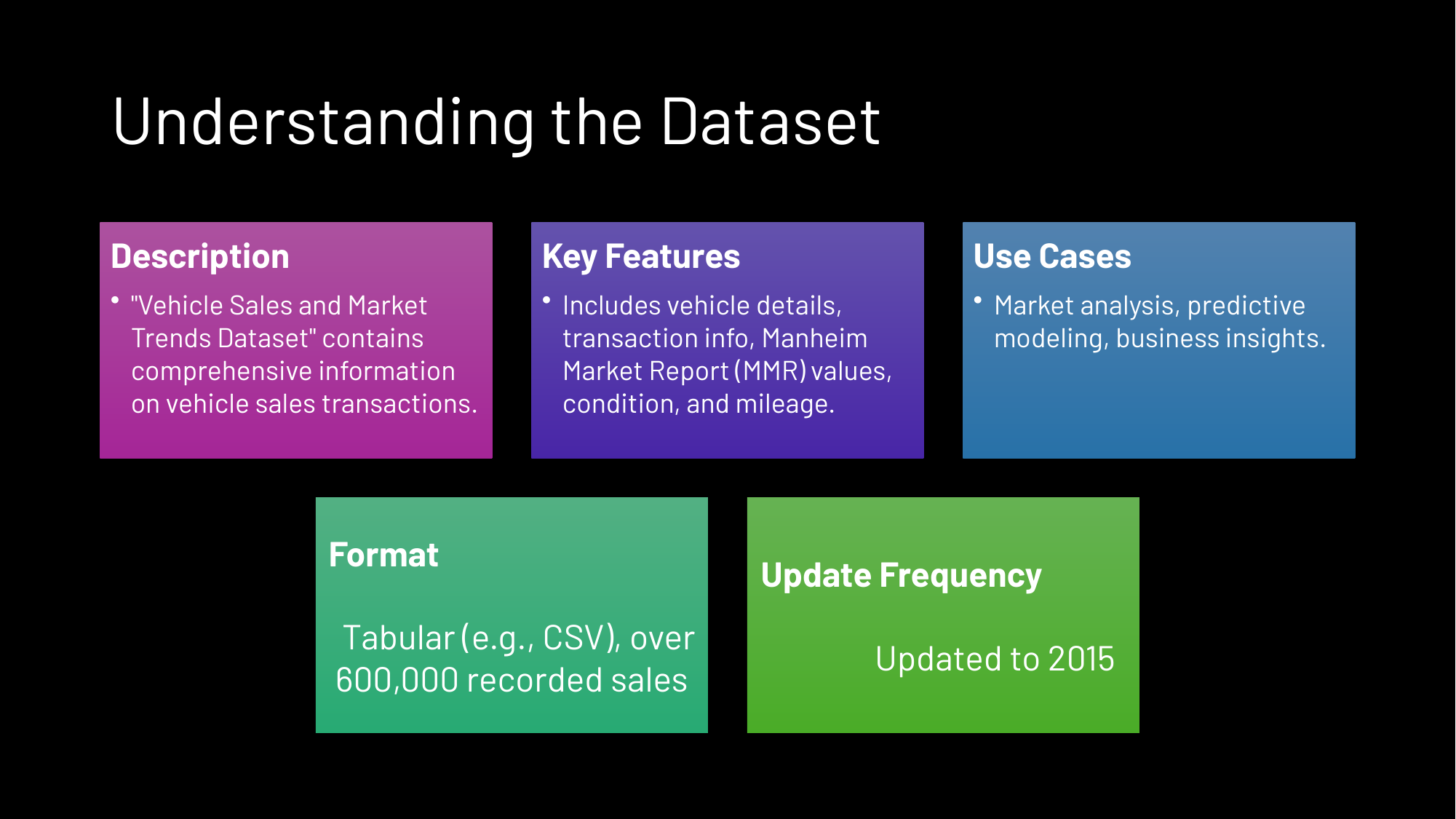

# Understanding the Dataset
Description
"Vehicle Sales and Market Trends Dataset" contains comprehensive information on vehicle sales transactions.
Key Features
Includes vehicle details, transaction info, Manheim Market Report (MMR) values, condition, and mileage.
Use Cases
Market analysis, predictive modeling, business insights.
Format                                                                                              Tabular (e.g., CSV), over 600,000 recorded sales
Update Frequency                                                                                  Updated to 2015